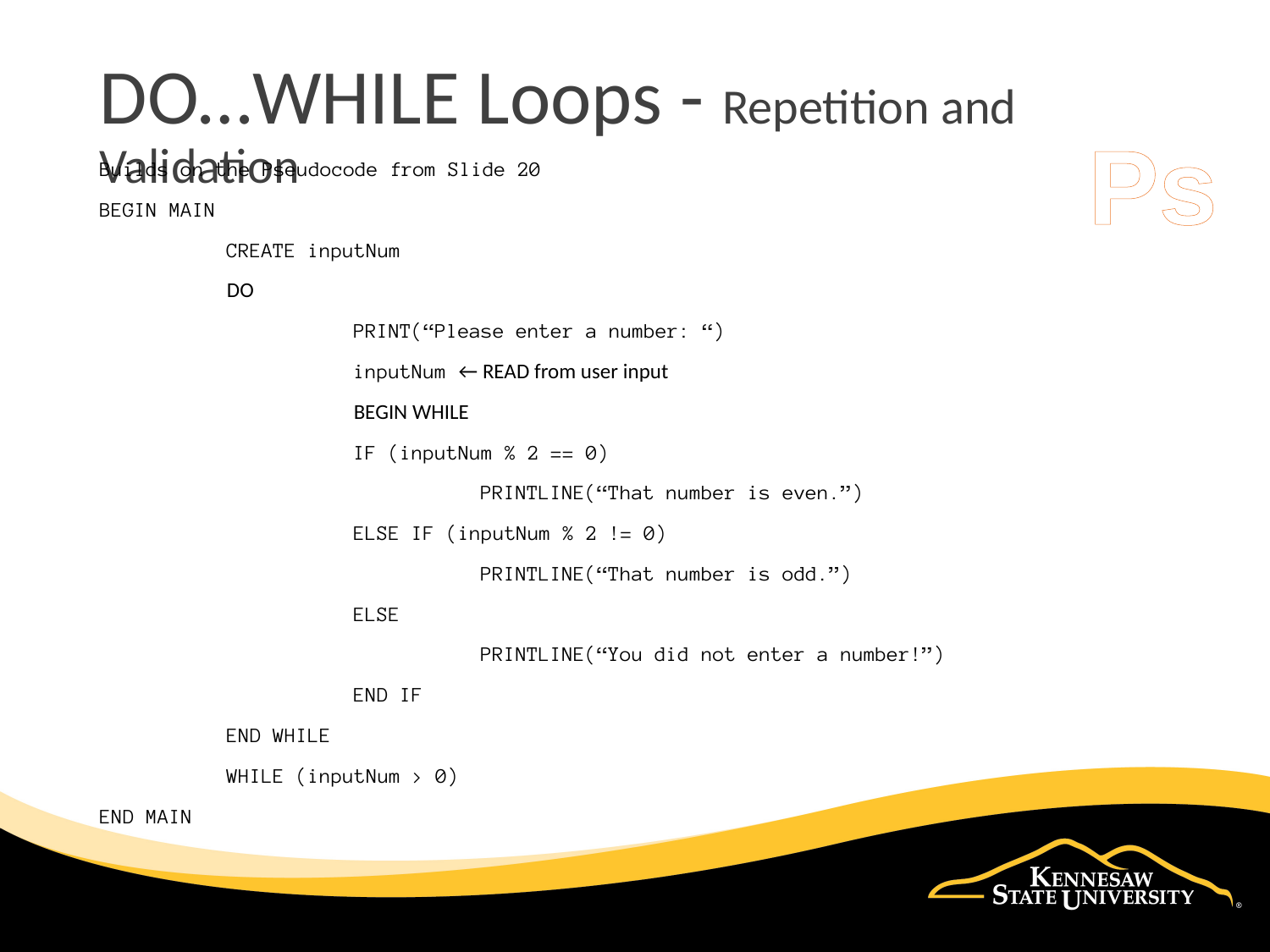

# DO…WHILE Loops - Repetition and Validation
Ps
Builds on the Pseudocode from Slide 20
BEGIN MAIN
	CREATE inputNum
	DO
		PRINT(“Please enter a number: “)
		inputNum ← READ from user input
		BEGIN WHILE
		IF (inputNum % 2 == 0)
			PRINTLINE(“That number is even.”)
		ELSE IF (inputNum % 2 != 0)
			PRINTLINE(“That number is odd.”)
		ELSE
			PRINTLINE(“You did not enter a number!”)
		END IF
	END WHILE
	WHILE (inputNum > 0)
END MAIN